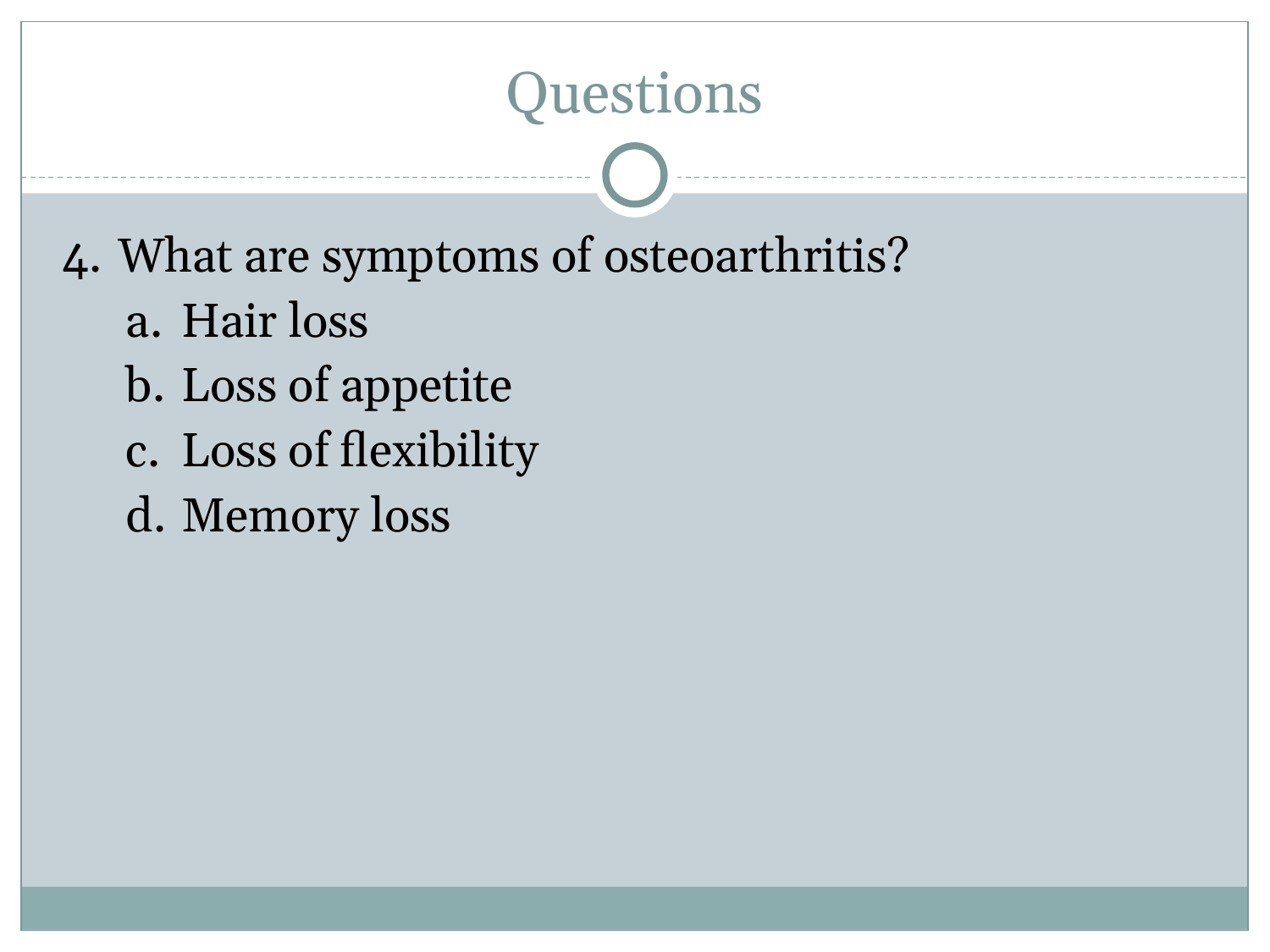

# Questions
What are symptoms of osteoarthritis?
Hair loss
Loss of appetite
Loss of flexibility
Memory loss